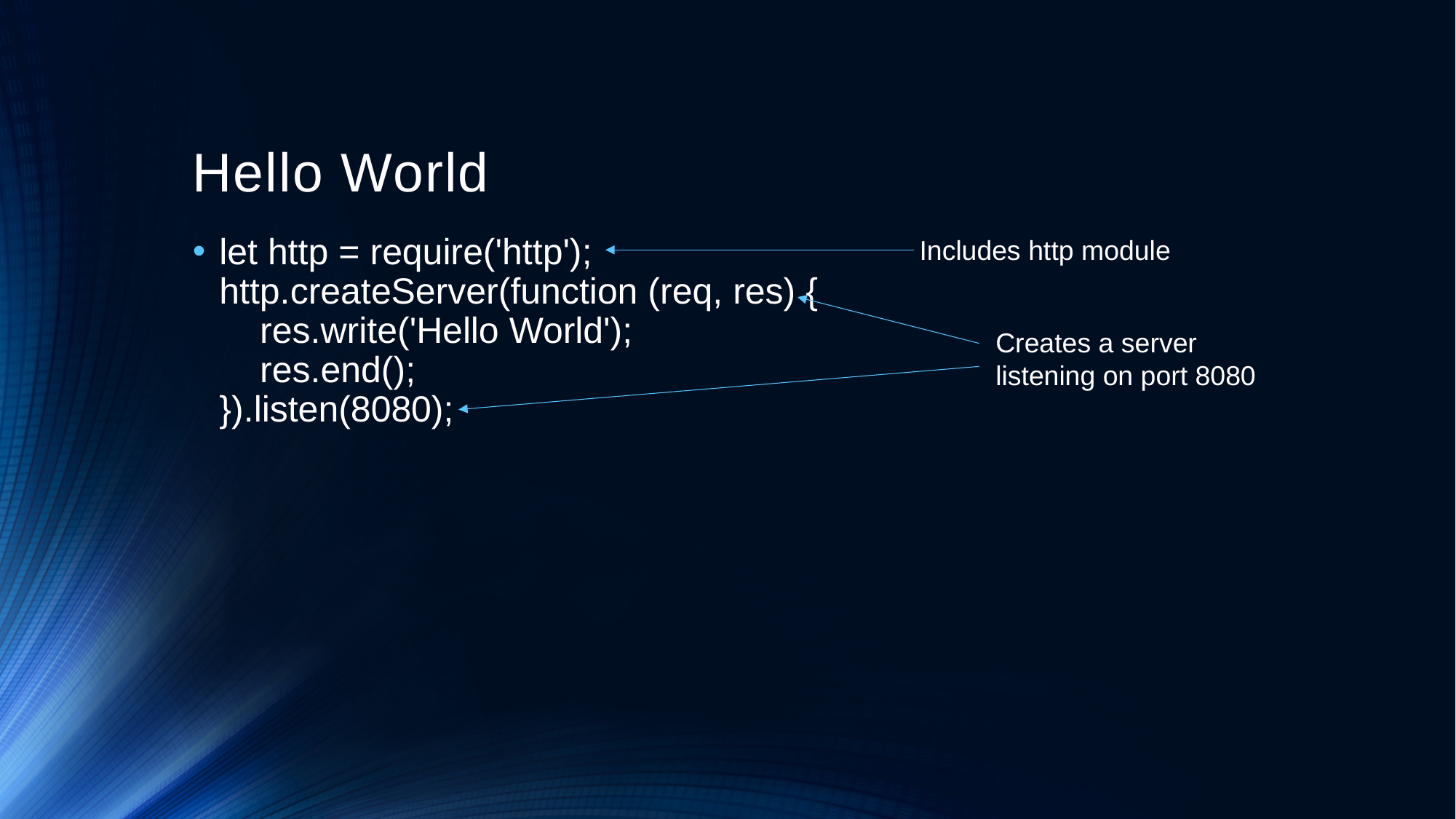

# Hello World
let http = require('http');
http.createServer(function (req, res) {
    res.write('Hello World');
    res.end();
}).listen(8080);

Includes http module
Creates a server
listening on port 8080